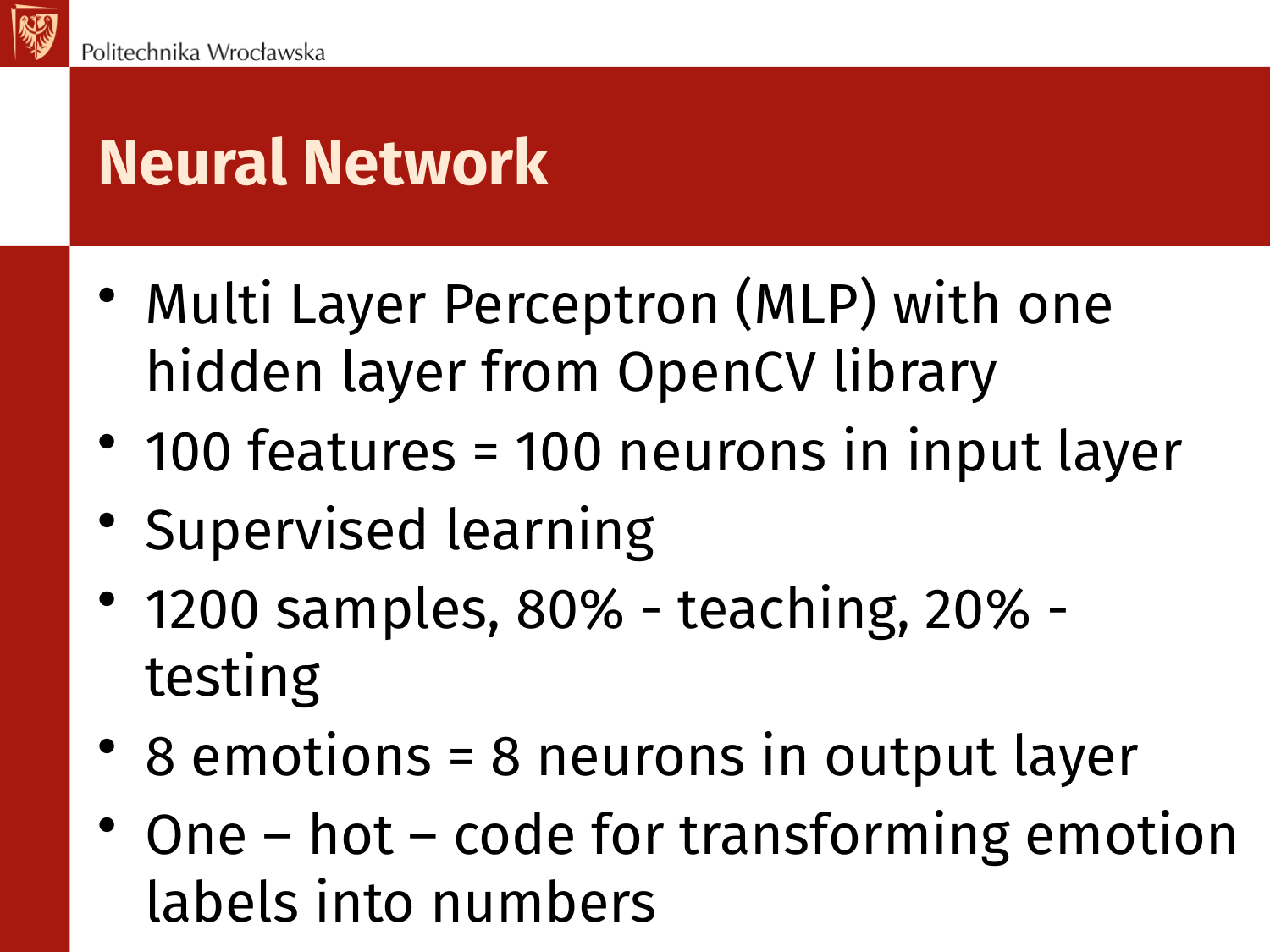

# Neural Network
Multi Layer Perceptron (MLP) with one hidden layer from OpenCV library
100 features = 100 neurons in input layer
Supervised learning
1200 samples, 80% - teaching, 20% - testing
8 emotions = 8 neurons in output layer
One – hot – code for transforming emotion labels into numbers